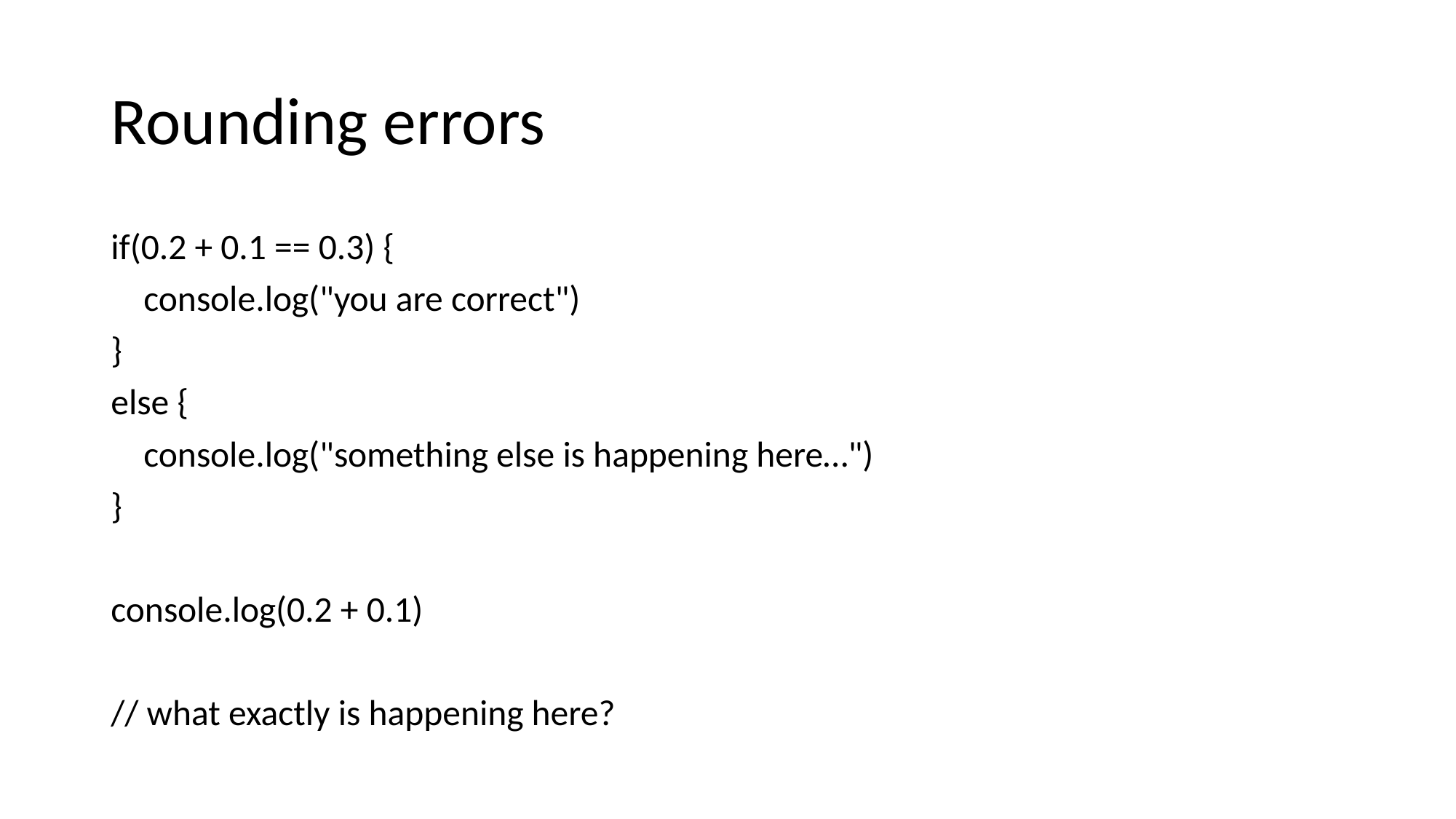

# Rounding errors
if(0.2 + 0.1 == 0.3) {
    console.log("you are correct")
}
else {
    console.log("something else is happening here…")
}

console.log(0.2 + 0.1)

// what exactly is happening here?